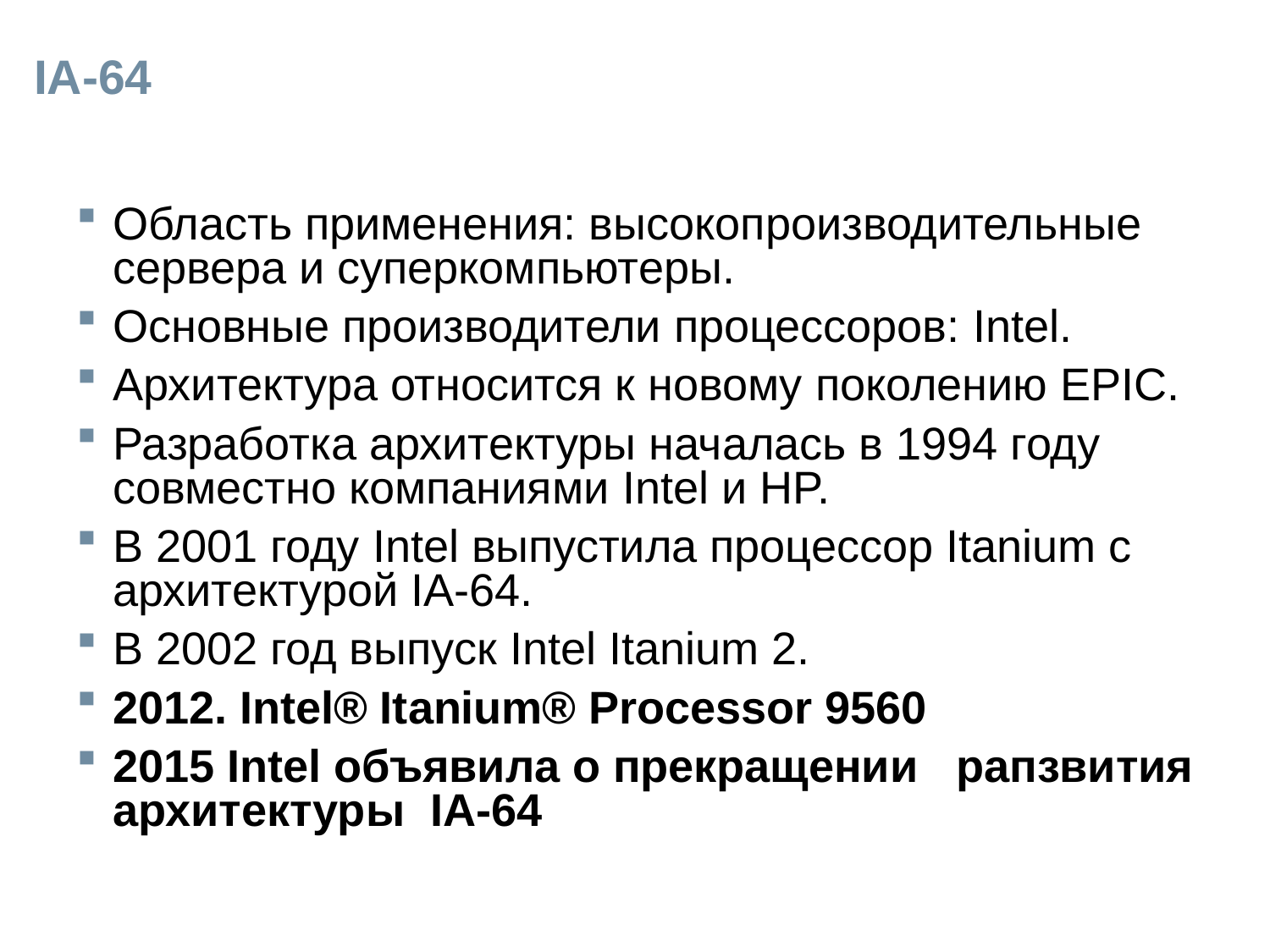

# IA-64
Область применения: высокопроизводительные сервера и суперкомпьютеры.
Основные производители процессоров: Intel.
Архитектура относится к новому поколению EPIC.
Разработка архитектуры началась в 1994 году совместно компаниями Intel и HP.
В 2001 году Intel выпустила процессор Itanium с архитектурой IA-64.
В 2002 год выпуск Intel Itanium 2.
2012. Intel® Itanium® Processor 9560
2015 Intel объявила о прекращении   рапзвития архитектуры  IA-64